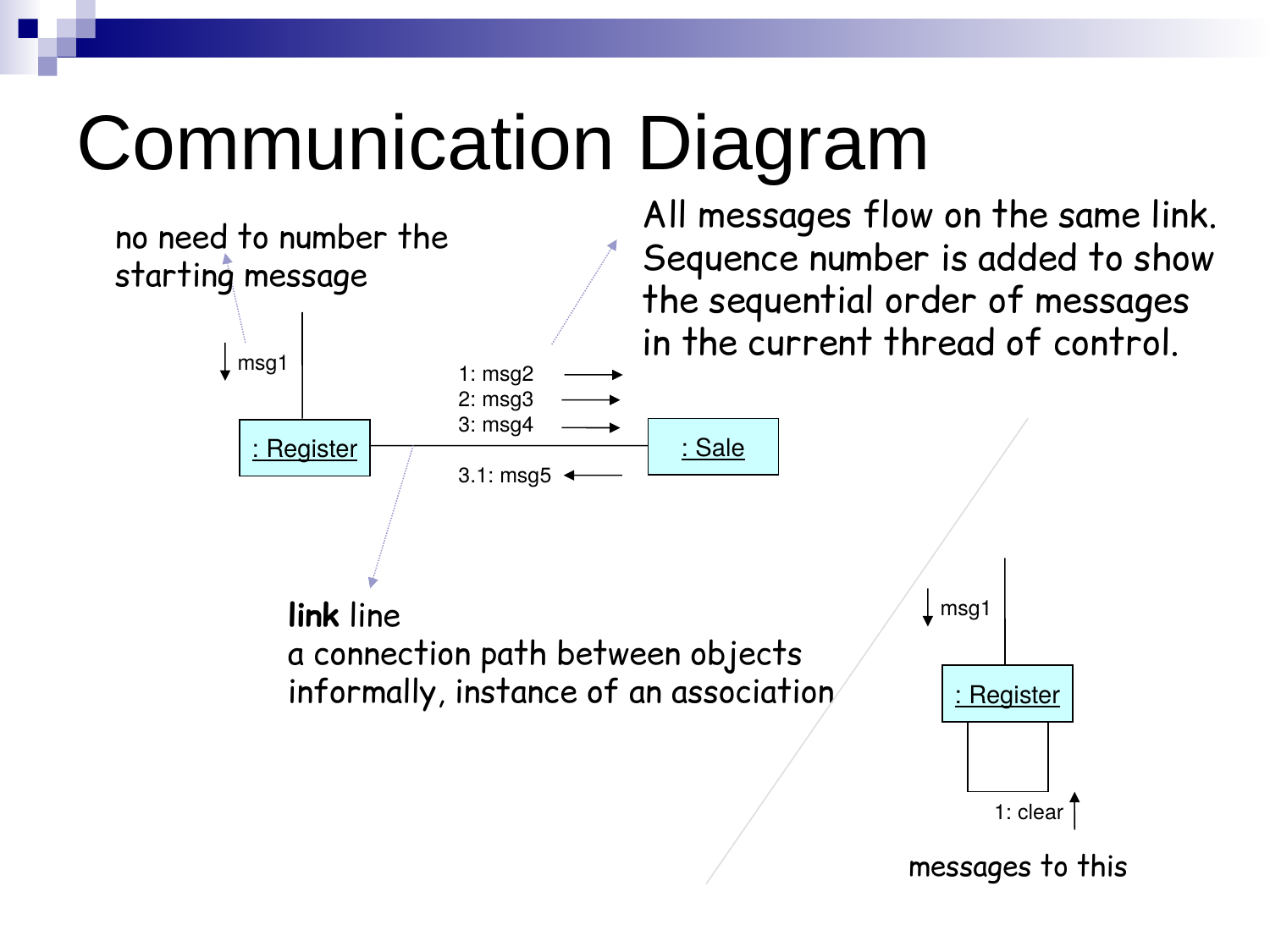

Communication Diagram
All messages flow on the same link.
Sequence number is added to show
the sequential order of messages
in the current thread of control.
no need to number the
starting message

msg1

1: msg2
2: msg3
3: msg4

3.1: msg5

: Sale

: Register

link line
a connection path between objects
informally, instance of an association
msg1

: Register

1: clear

messages to this